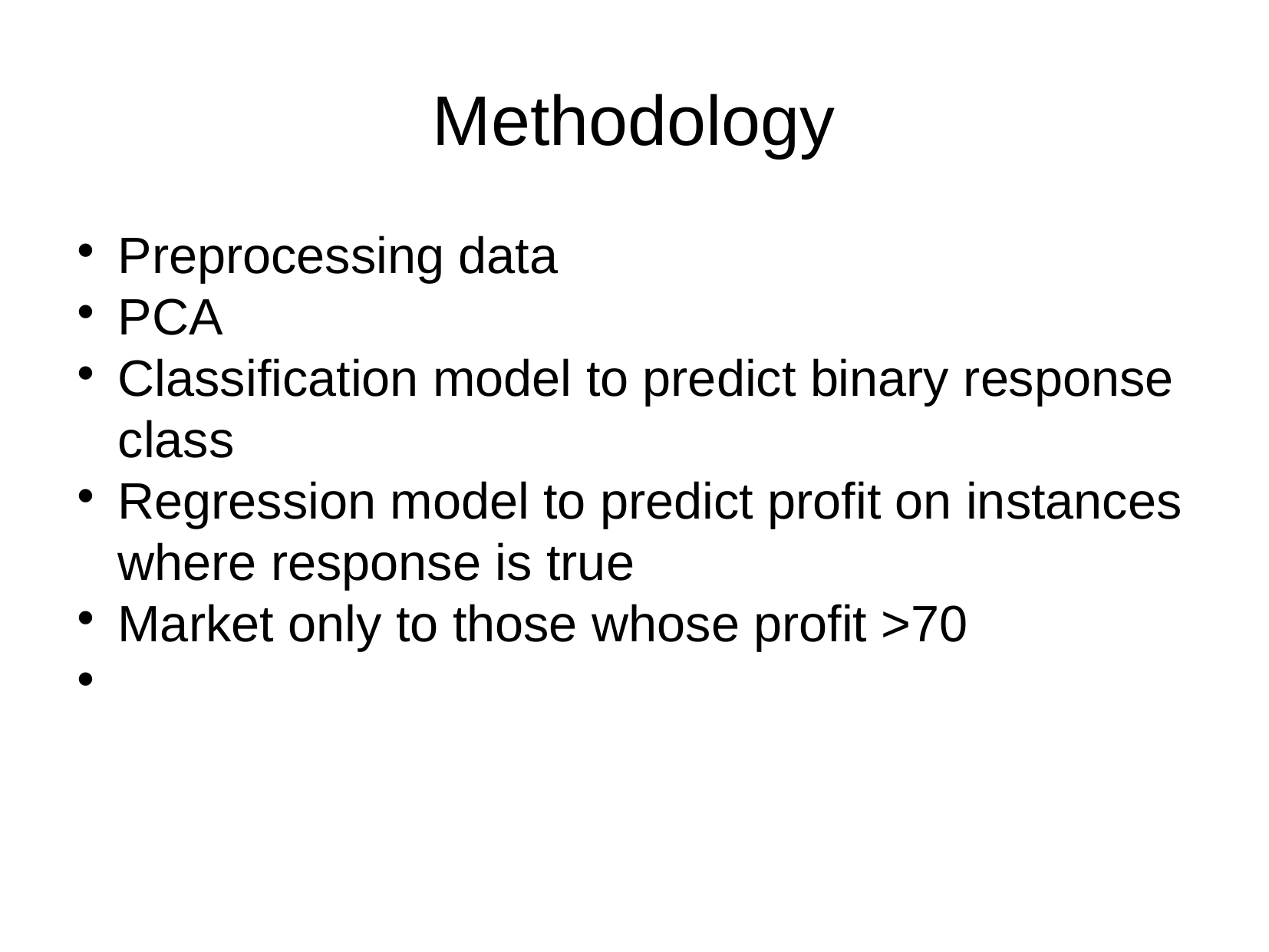

Methodology
Preprocessing data
PCA
Classification model to predict binary response class
Regression model to predict profit on instances where response is true
Market only to those whose profit >70